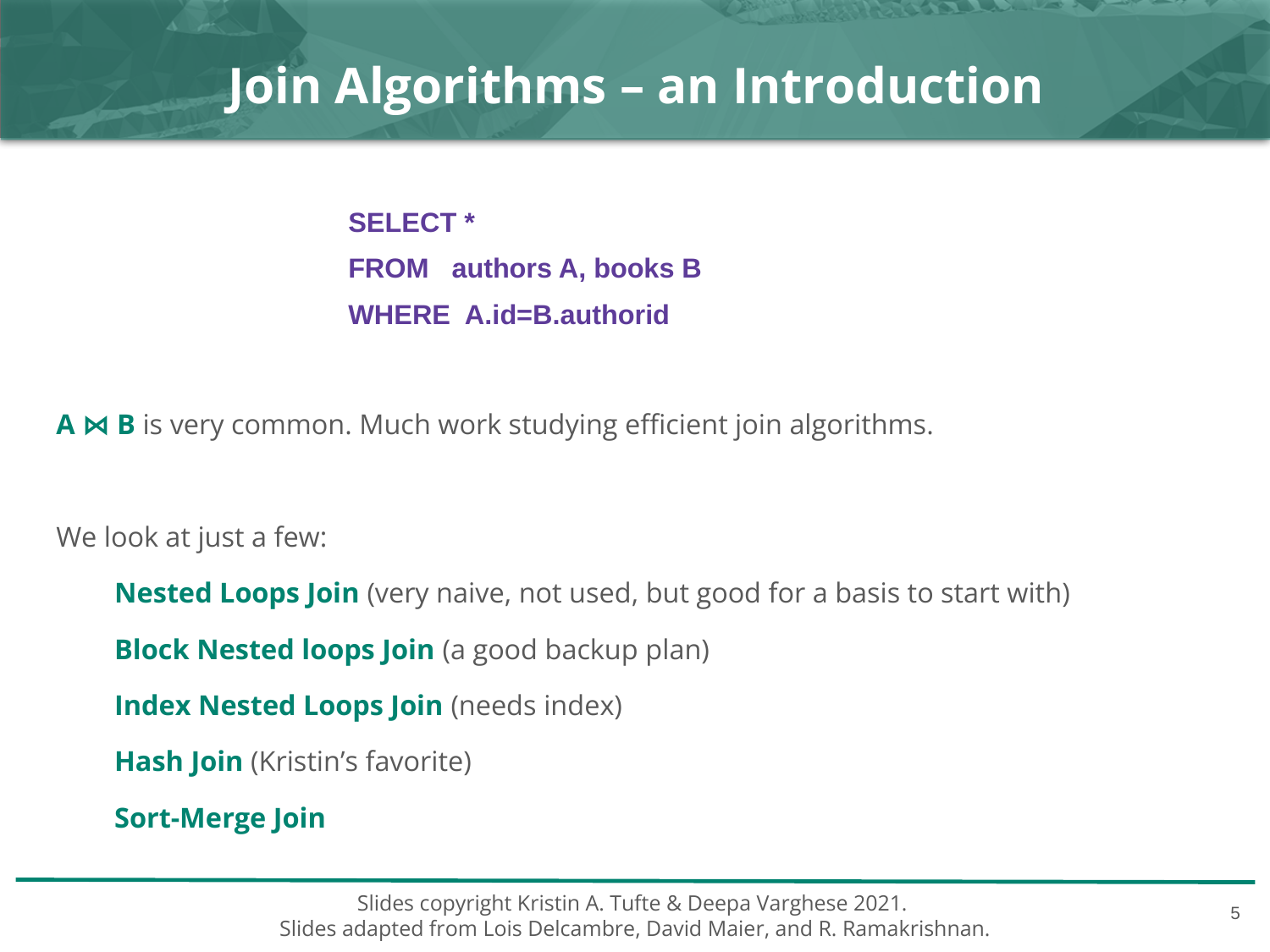

# Join Algorithms – an Introduction
SELECT *
FROM   authors A, books B
WHERE  A.id=B.authorid

A ⋈ B is very common. Much work studying efficient join algorithms.

We look at just a few:
Nested Loops Join (very naive, not used, but good for a basis to start with)
Block Nested loops Join (a good backup plan)
Index Nested Loops Join (needs index)
Hash Join (Kristin’s favorite)
Sort-Merge Join

5